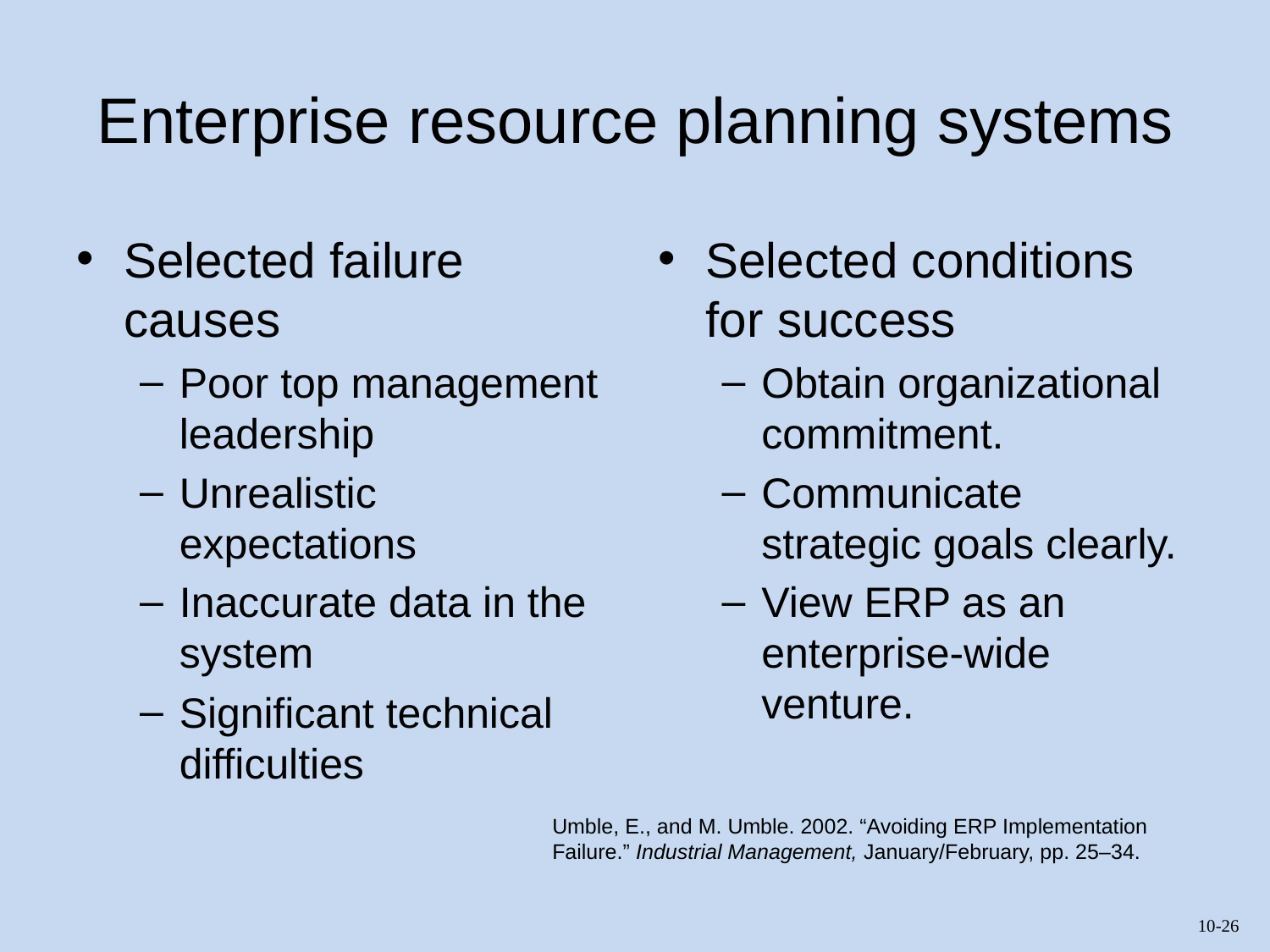

# Enterprise resource planning systems
Selected failure causes
Poor top management leadership
Unrealistic expectations
Inaccurate data in the system
Significant technical difficulties
Selected conditions for success
Obtain organizational commitment.
Communicate strategic goals clearly.
View ERP as an enterprise-wide venture.

Umble, E., and M. Umble. 2002. “Avoiding ERP Implementation Failure.” Industrial Management, January/February, pp. 25–34.